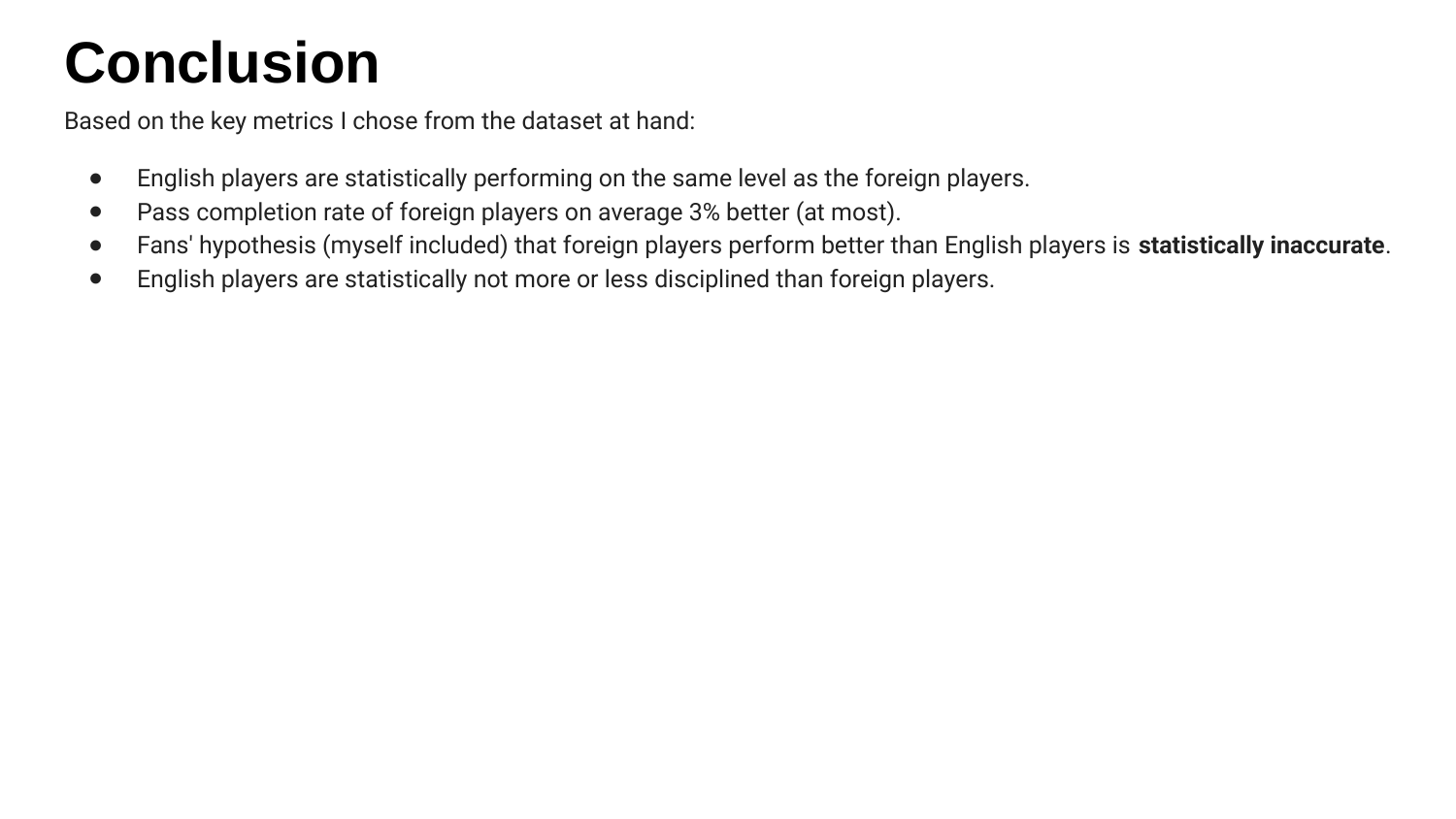

# Conclusion
Based on the key metrics I chose from the dataset at hand:
English players are statistically performing on the same level as the foreign players.
Pass completion rate of foreign players on average 3% better (at most).
Fans' hypothesis (myself included) that foreign players perform better than English players is statistically inaccurate.
English players are statistically not more or less disciplined than foreign players.